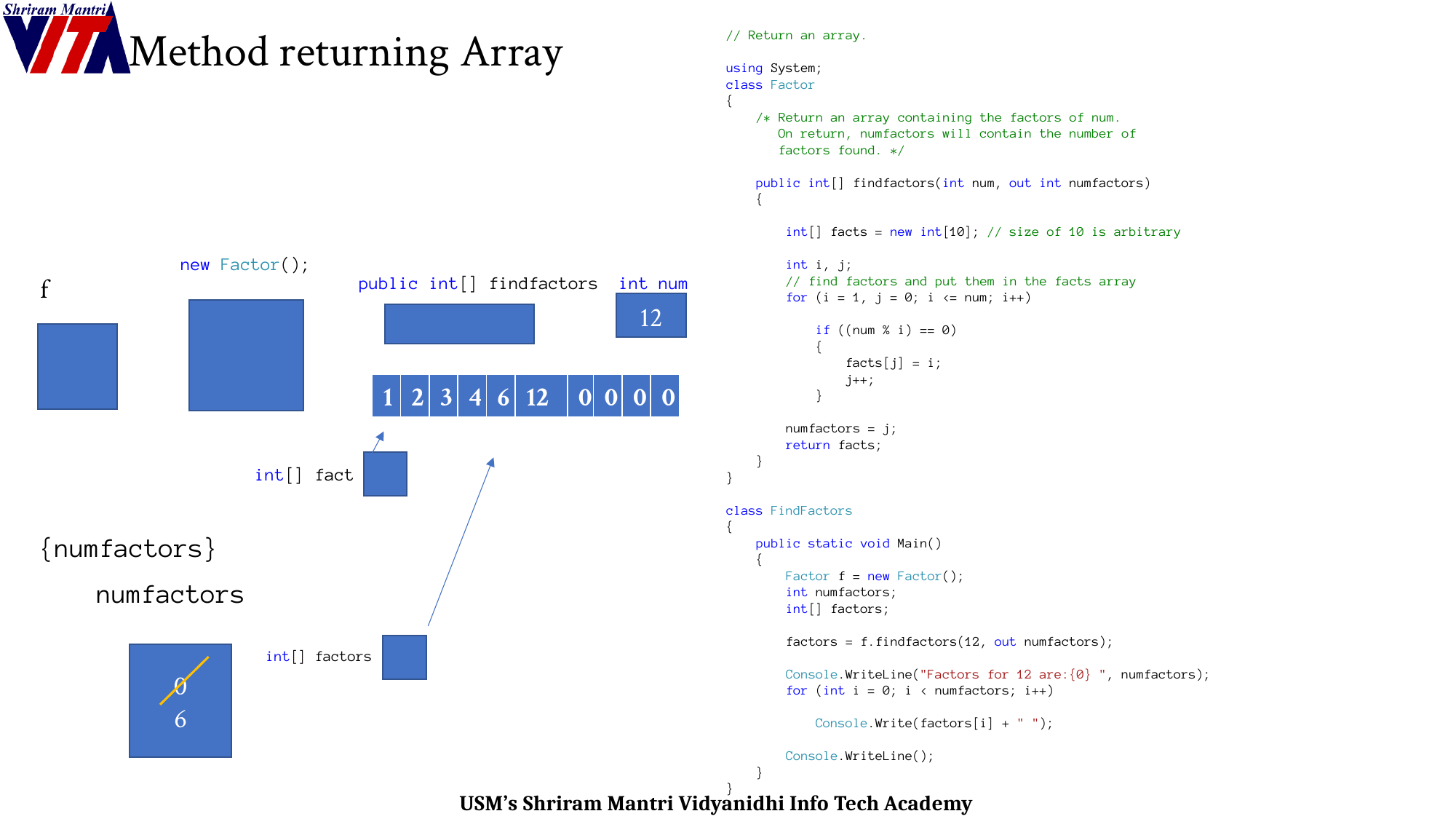

# Method returning Array
// Return an array.

using System;
class Factor
{
    /* Return an array containing the factors of num.
       On return, numfactors will contain the number of
       factors found. */

    public int[] findfactors(int num, out int numfactors)
    {

        int[] facts = new int[10]; // size of 10 is arbitrary

        int i, j;
        // find factors and put them in the facts array
        for (i = 1, j = 0; i <= num; i++)

            if ((num % i) == 0)
            {
                facts[j] = i;
                j++;
            }

        numfactors = j;
        return facts;
    }
}

class FindFactors
{
    public static void Main()
    {
        Factor f = new Factor();
        int numfactors;
        int[] factors;

        factors = f.findfactors(12, out numfactors);

        Console.WriteLine("Factors for 12 are:{0} ", numfactors);
        for (int i = 0; i < numfactors; i++)

            Console.Write(factors[i] + " ");

        Console.WriteLine();
    }
}

new Factor();
f
 public int[] findfactors
  int num
12

| 1 | 2 | 3 | 4 | 6 | 12 | 0 | 0 | 0 | 0 |
| --- | --- | --- | --- | --- | --- | --- | --- | --- | --- |

  int[] fact
{numfactors}
numfactors

  int[] factors
0
6